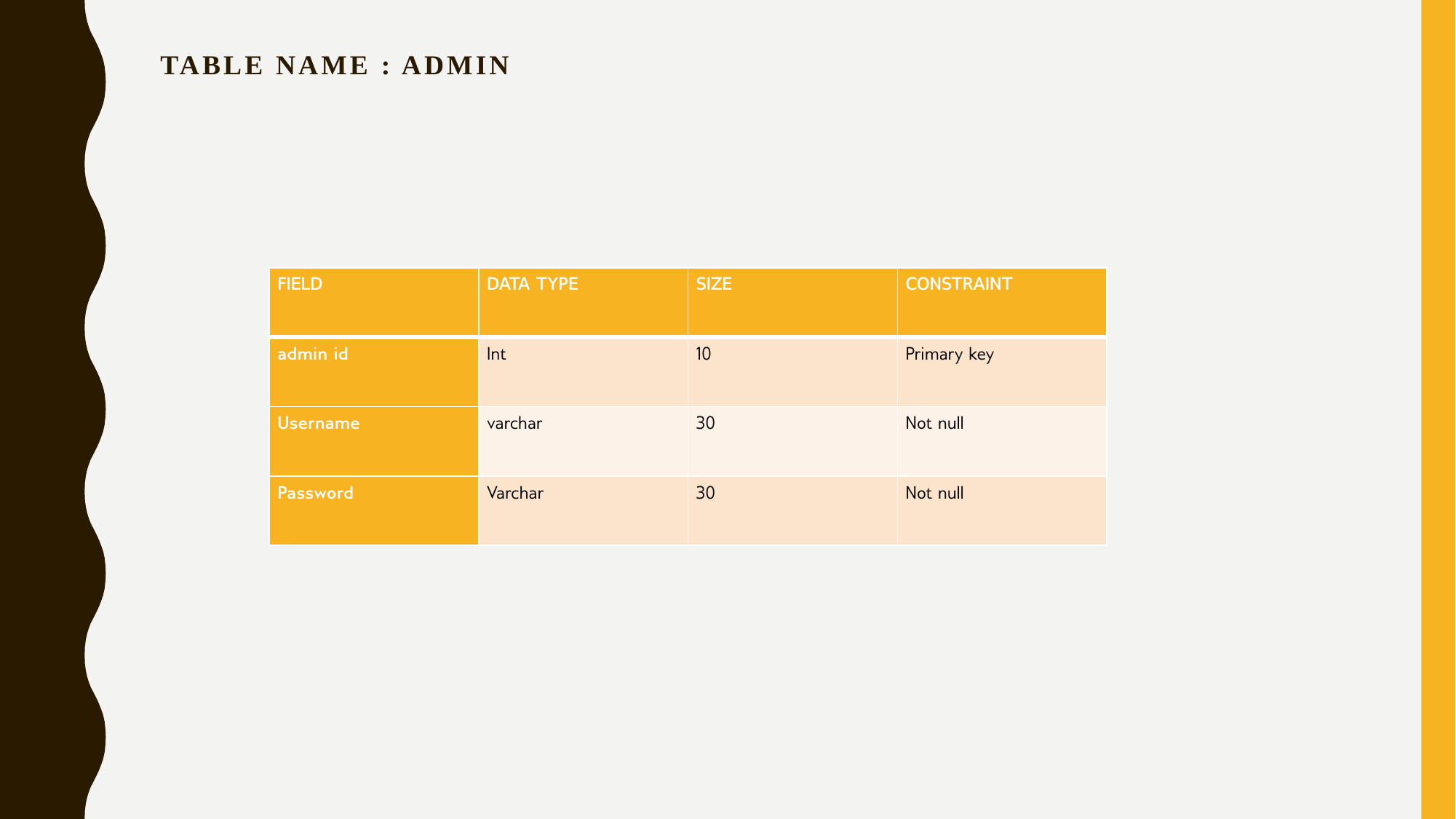

# TABLE NAME : ADMIN
| FIELD | DATA TYPE | SIZE | CONSTRAINT |
| --- | --- | --- | --- |
| admin id | Int | 10 | Primary key |
| Username | varchar | 30 | Not null |
| Password | Varchar | 30 | Not null |